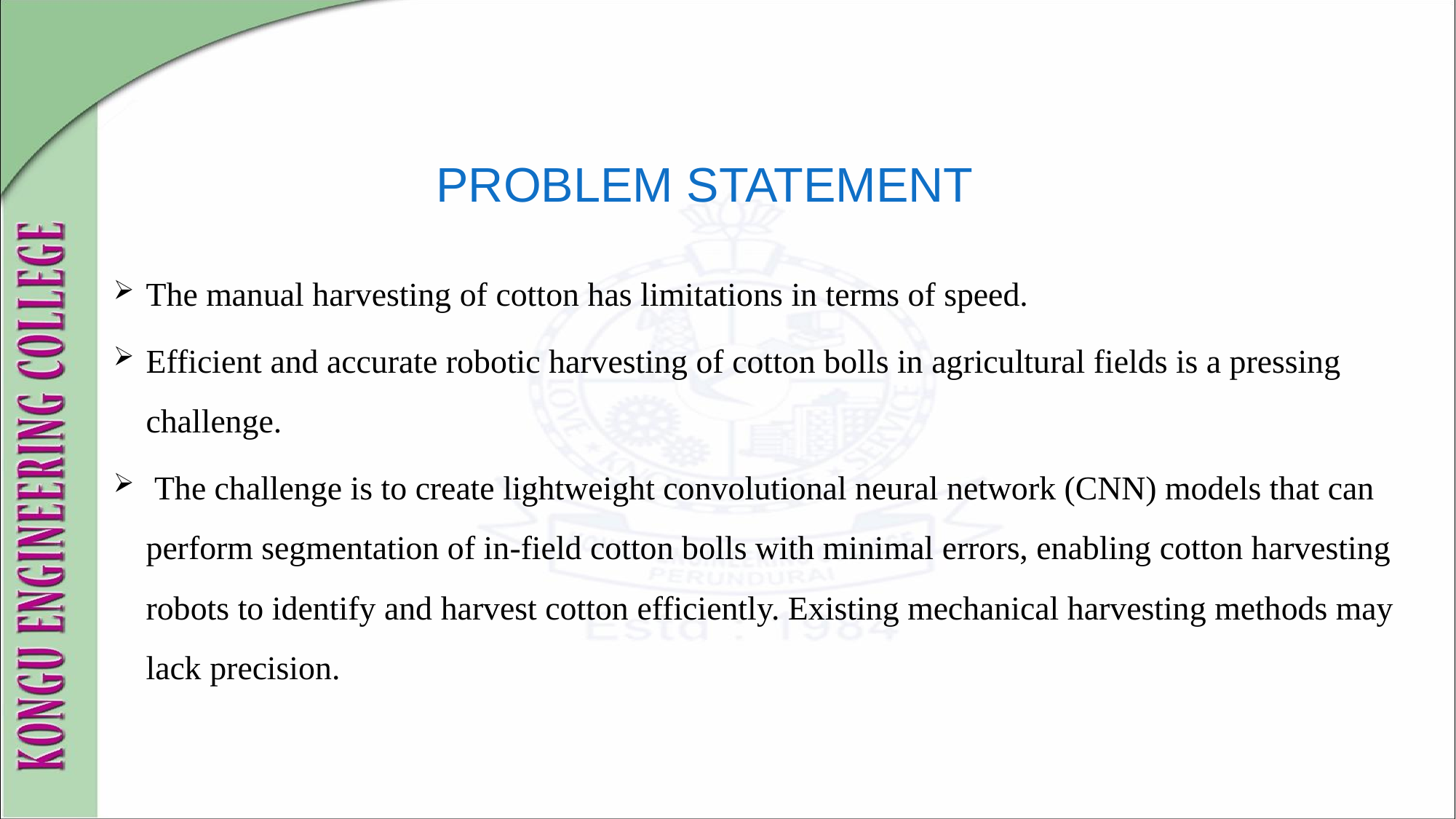

# PROBLEM STATEMENT
The manual harvesting of cotton has limitations in terms of speed.
Efficient and accurate robotic harvesting of cotton bolls in agricultural fields is a pressing challenge.
 The challenge is to create lightweight convolutional neural network (CNN) models that can perform segmentation of in-field cotton bolls with minimal errors, enabling cotton harvesting robots to identify and harvest cotton efficiently. Existing mechanical harvesting methods may lack precision.